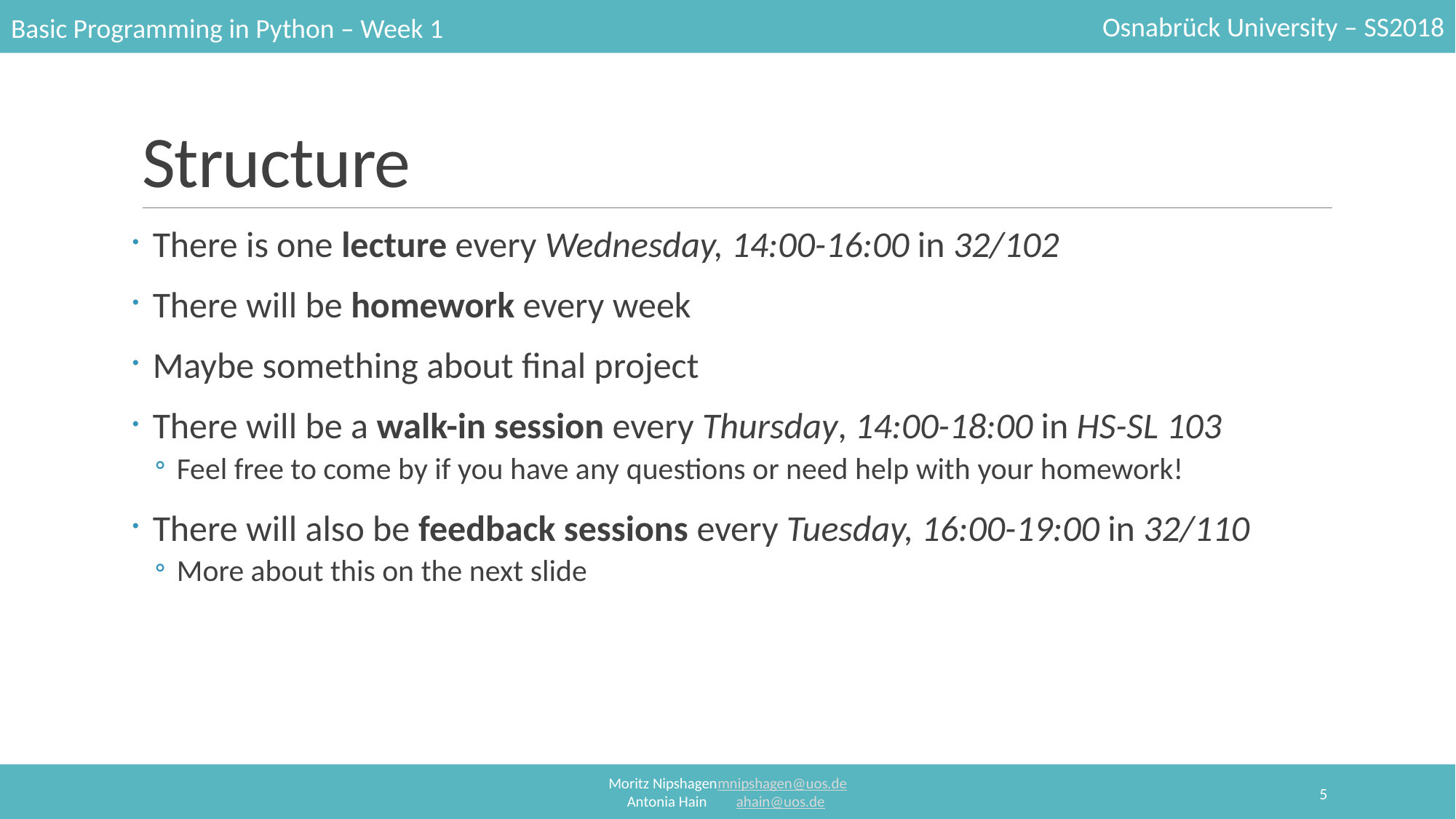

# Structure
There is one lecture every Wednesday, 14:00-16:00 in 32/102
There will be homework every week
Maybe something about final project
There will be a walk-in session every Thursday, 14:00-18:00 in HS-SL 103
Feel free to come by if you have any questions or need help with your homework!
There will also be feedback sessions every Tuesday, 16:00-19:00 in 32/110
More about this on the next slide
5